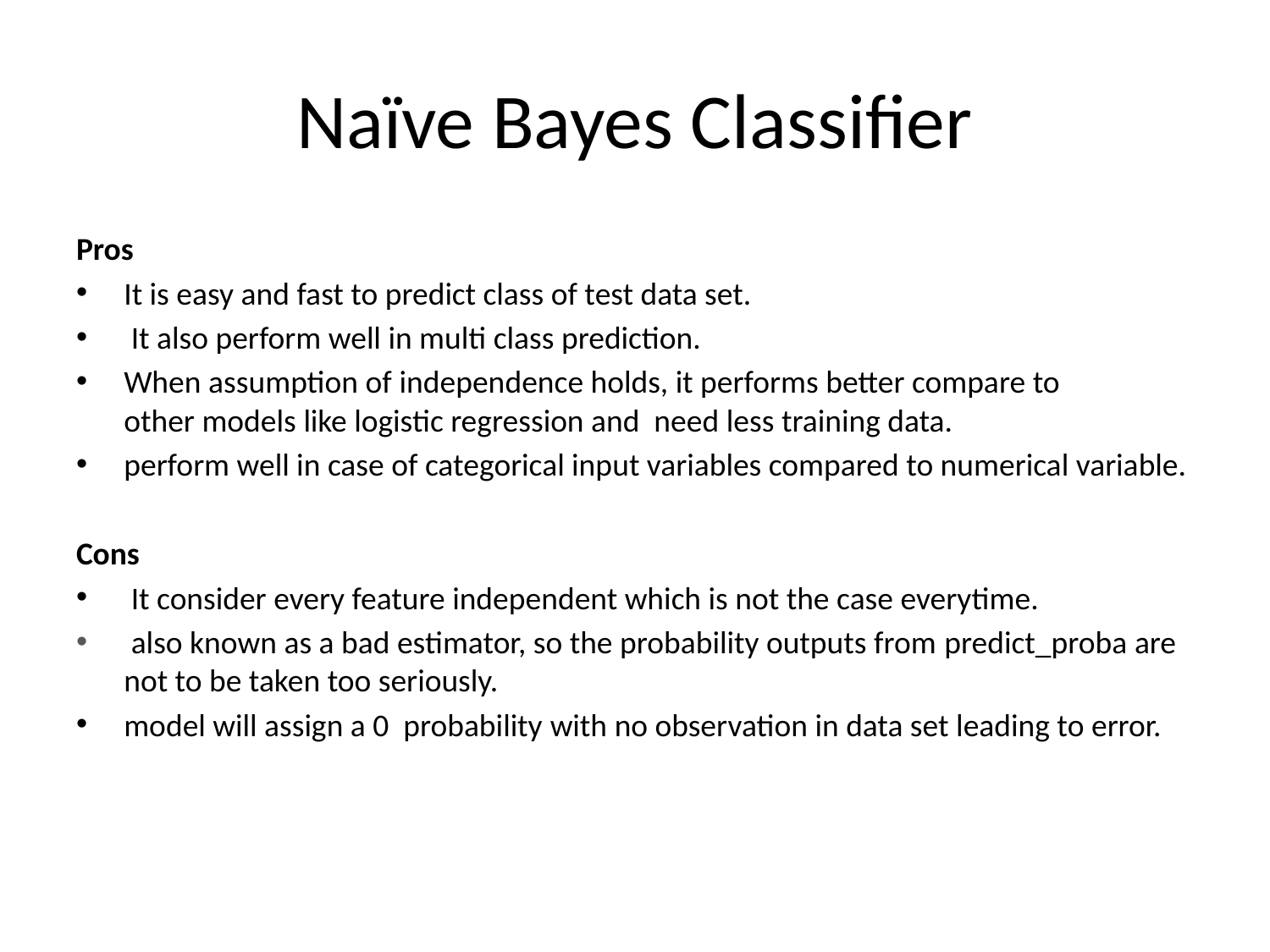

# Naïve Bayes Classifier
Pros
It is easy and fast to predict class of test data set.
 It also perform well in multi class prediction.
When assumption of independence holds, it performs better compare to other models like logistic regression and  need less training data.
perform well in case of categorical input variables compared to numerical variable.

Cons
 It consider every feature independent which is not the case everytime.
 also known as a bad estimator, so the probability outputs from predict_proba are not to be taken too seriously.
model will assign a 0  probability with no observation in data set leading to error.